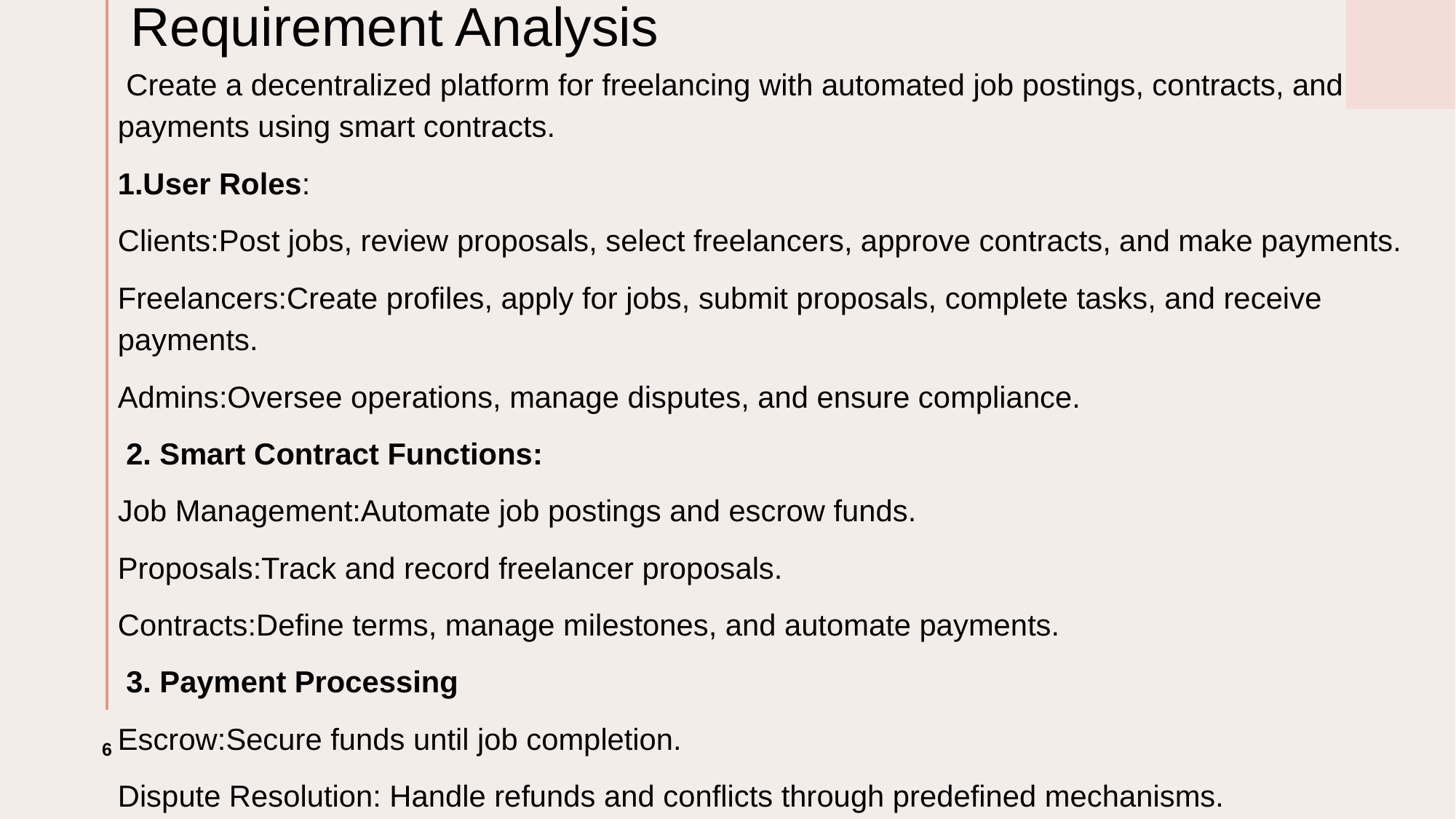

# Requirement Analysis
 Create a decentralized platform for freelancing with automated job postings, contracts, and payments using smart contracts.
1.User Roles:
Clients:Post jobs, review proposals, select freelancers, approve contracts, and make payments.
Freelancers:Create profiles, apply for jobs, submit proposals, complete tasks, and receive payments.
Admins:Oversee operations, manage disputes, and ensure compliance.
 2. Smart Contract Functions:
Job Management:Automate job postings and escrow funds.
Proposals:Track and record freelancer proposals.
Contracts:Define terms, manage milestones, and automate payments.
 3. Payment Processing
Escrow:Secure funds until job completion.
Dispute Resolution: Handle refunds and conflicts through predefined mechanisms.

6